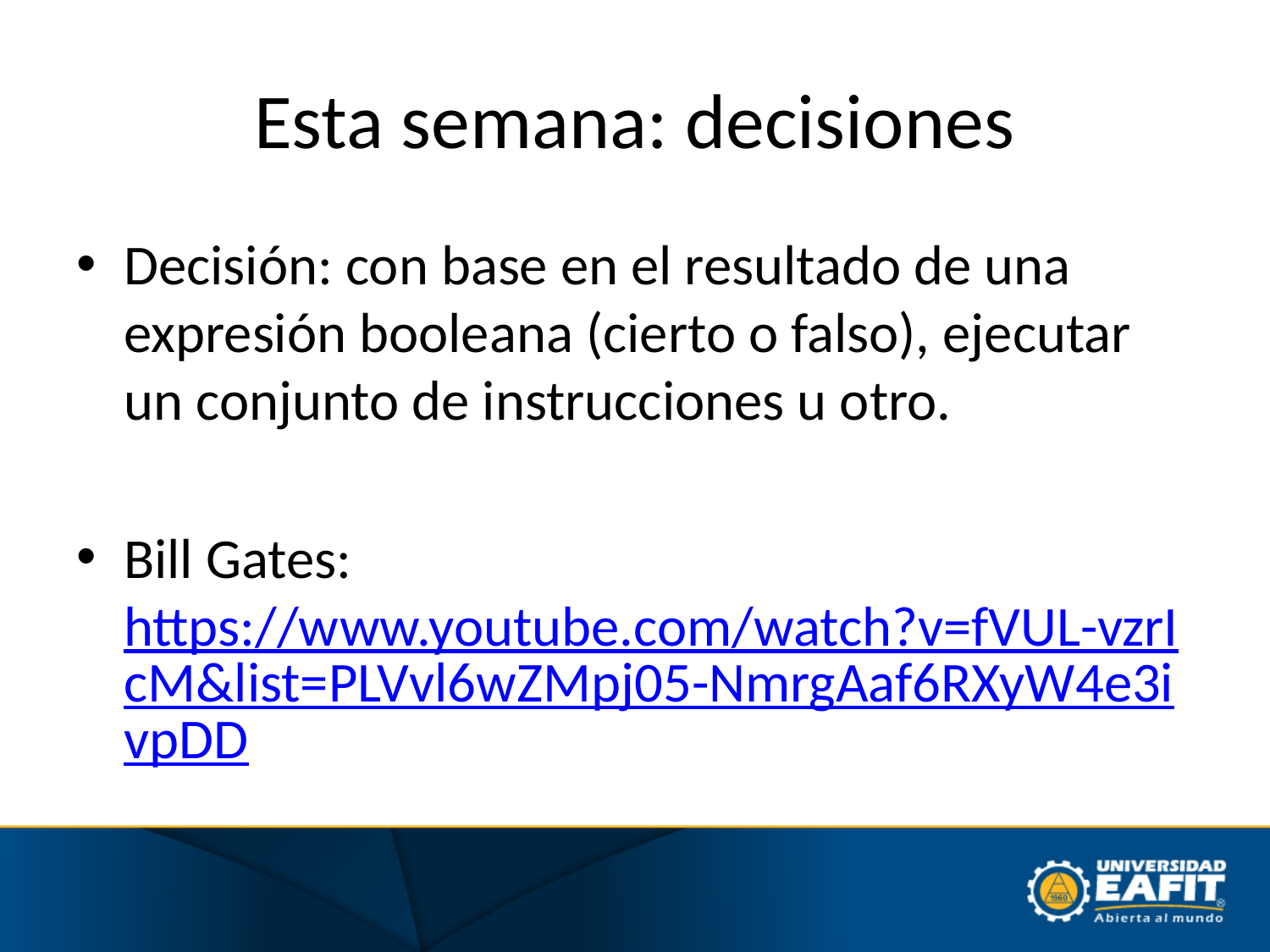

Esta semana: decisiones
Decisión: con base en el resultado de una expresión booleana (cierto o falso), ejecutar un conjunto de instrucciones u otro.

Bill Gates: https://www.youtube.com/watch?v=fVUL-vzrIcM&list=PLVvl6wZMpj05-NmrgAaf6RXyW4e3ivpDD